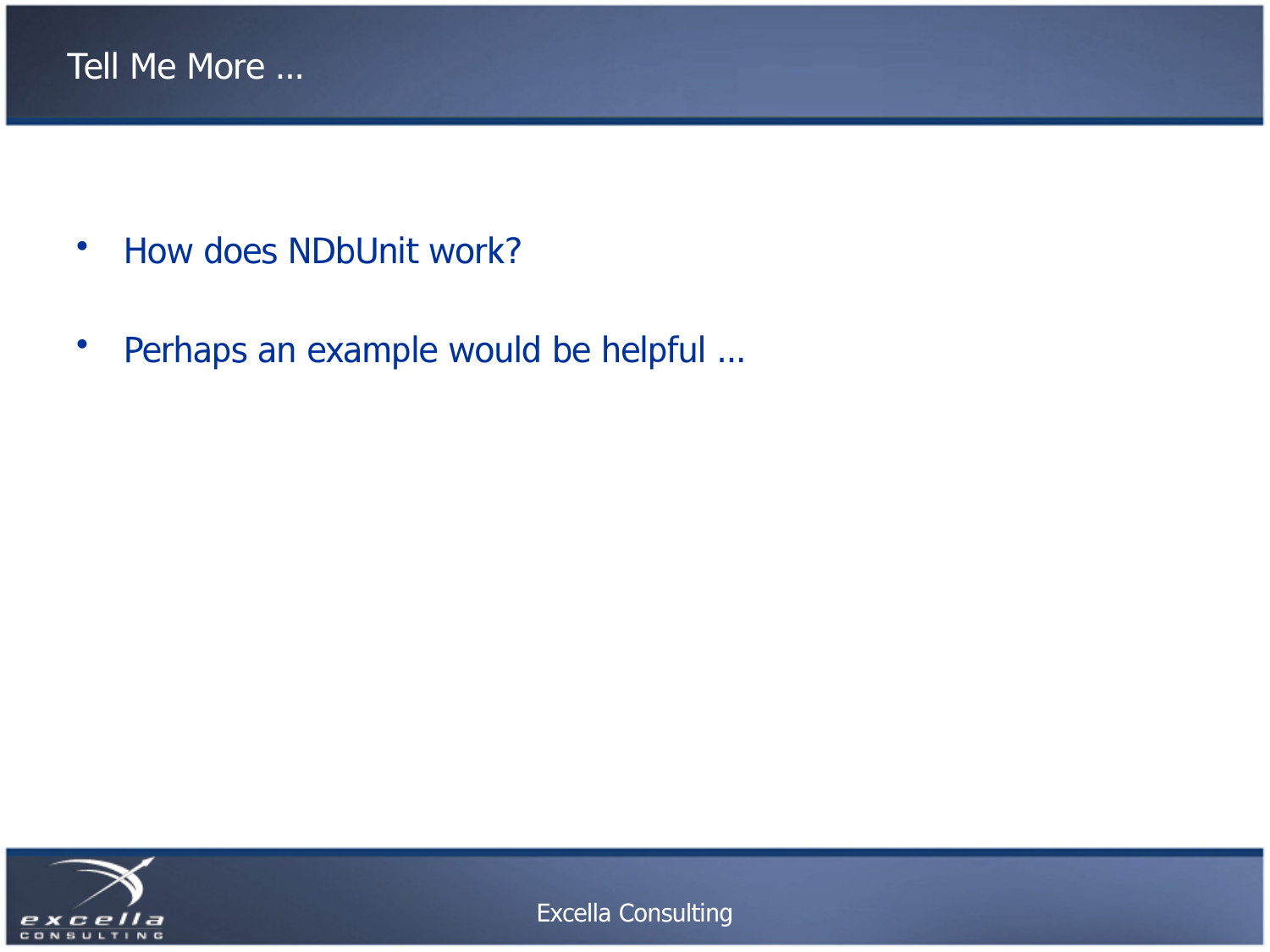

# Tell Me More …
How does NDbUnit work?

Perhaps an example would be helpful …